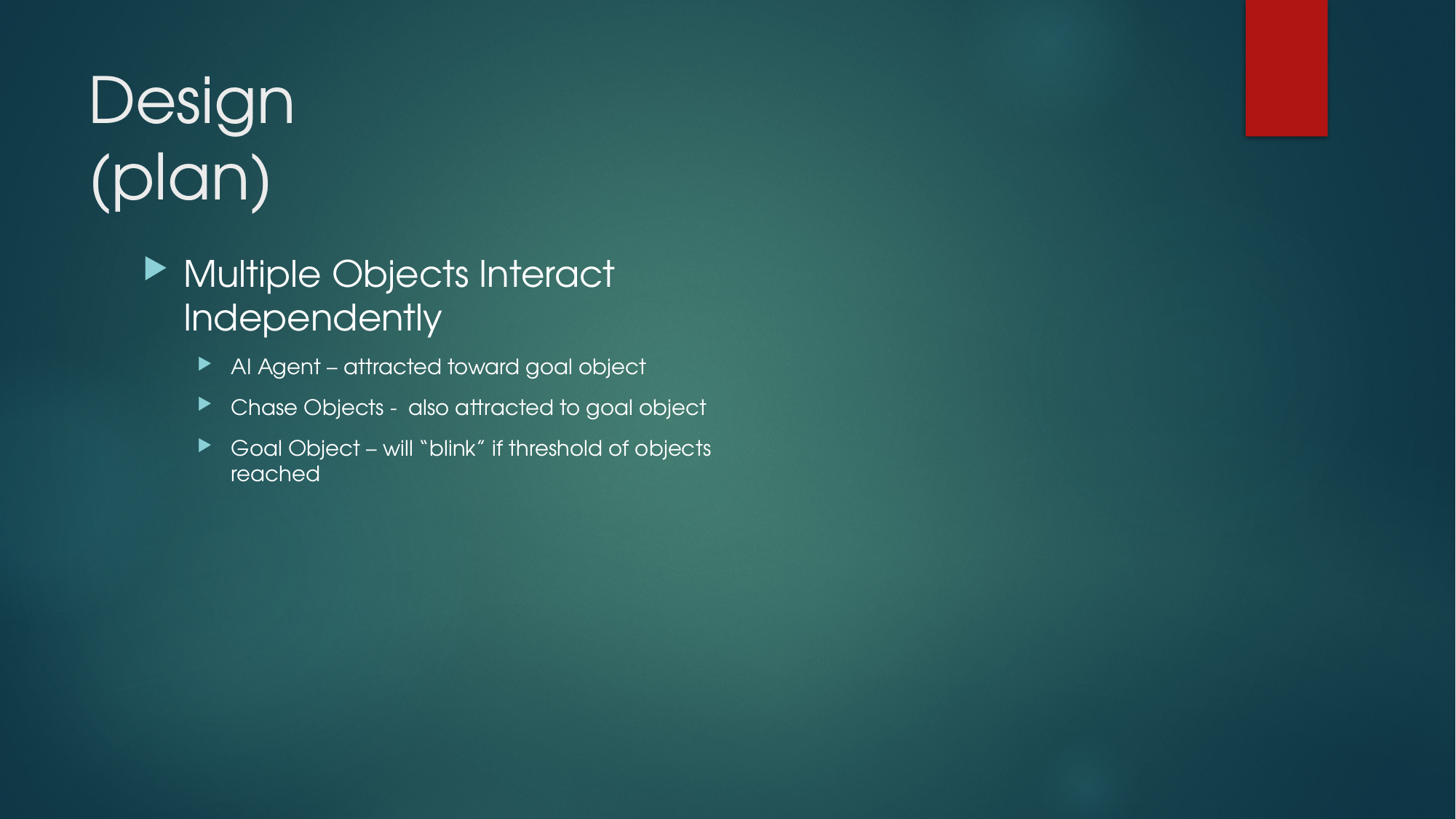

# Design (plan)
Multiple Objects Interact Independently
AI Agent – attracted toward goal object
Chase Objects -  also attracted to goal object
Goal Object – will “blink” if threshold of objects reached